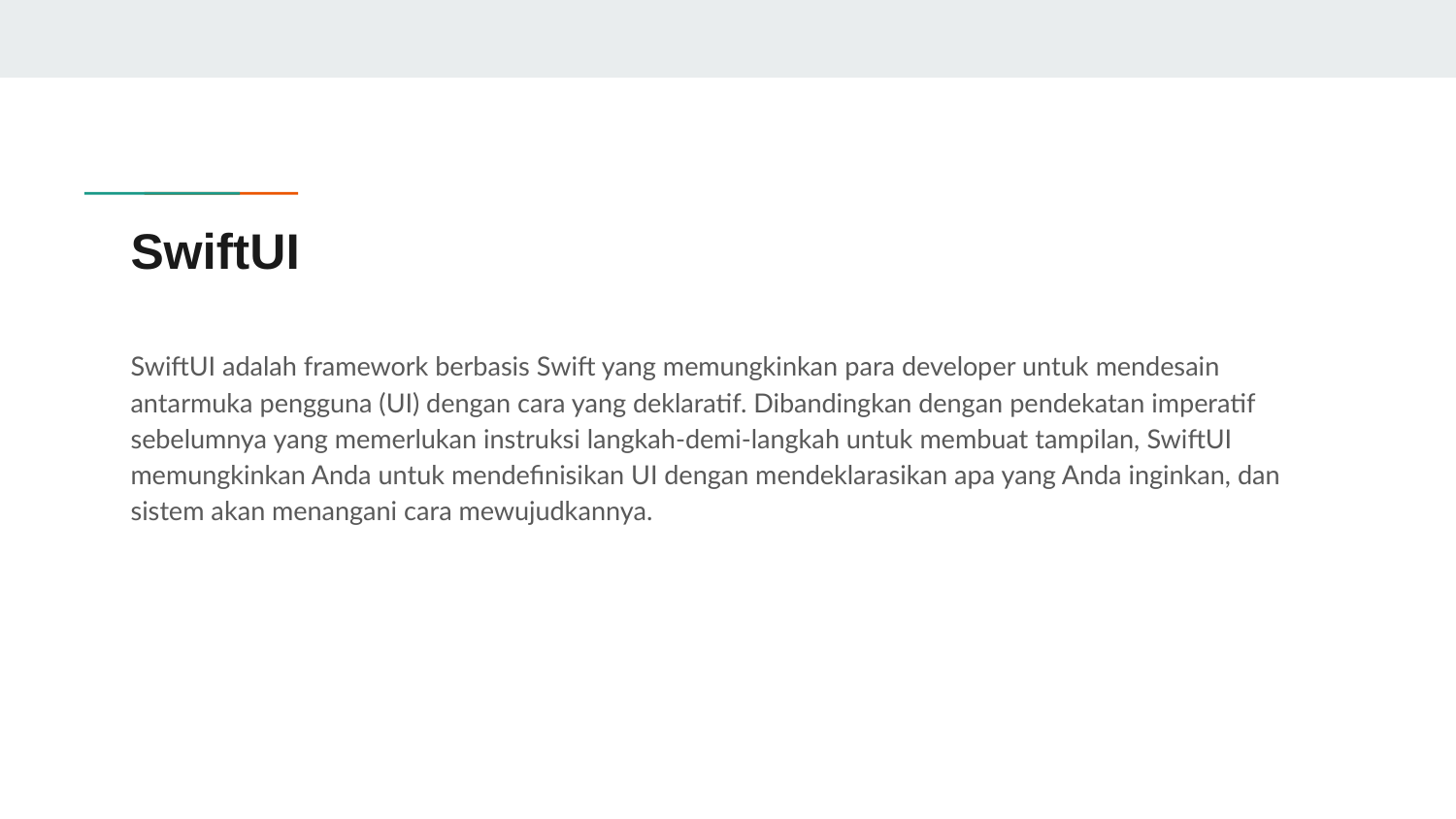

# SwiftUI
SwiftUI adalah framework berbasis Swift yang memungkinkan para developer untuk mendesain antarmuka pengguna (UI) dengan cara yang deklaratif. Dibandingkan dengan pendekatan imperatif sebelumnya yang memerlukan instruksi langkah-demi-langkah untuk membuat tampilan, SwiftUI memungkinkan Anda untuk mendefinisikan UI dengan mendeklarasikan apa yang Anda inginkan, dan sistem akan menangani cara mewujudkannya.